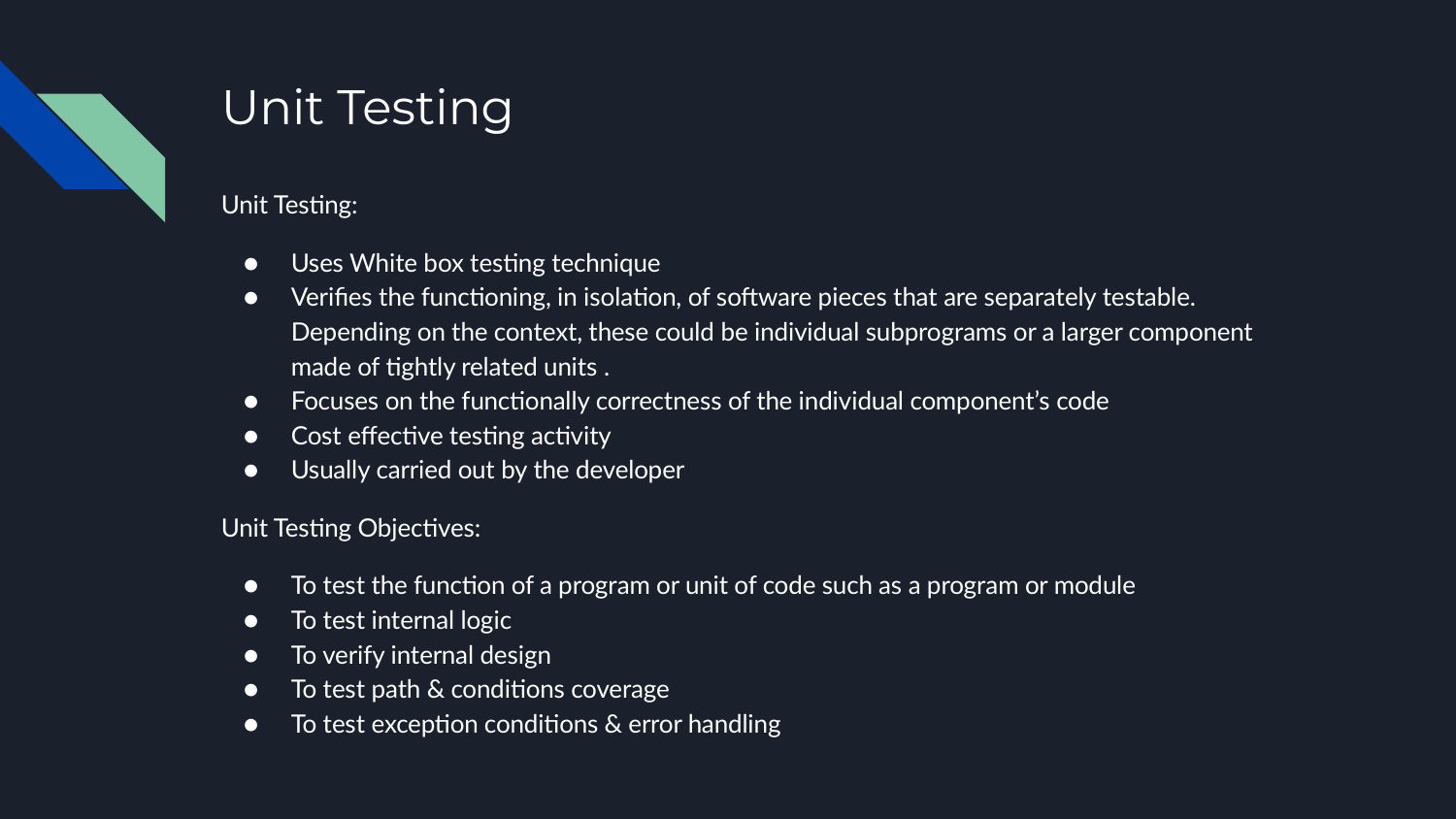

# Unit Testing
Unit Testing:
Uses White box testing technique
Verifies the functioning, in isolation, of software pieces that are separately testable. Depending on the context, these could be individual subprograms or a larger component made of tightly related units .
Focuses on the functionally correctness of the individual component’s code
Cost effective testing activity
Usually carried out by the developer
Unit Testing Objectives:
To test the function of a program or unit of code such as a program or module
To test internal logic
To verify internal design
To test path & conditions coverage
To test exception conditions & error handling